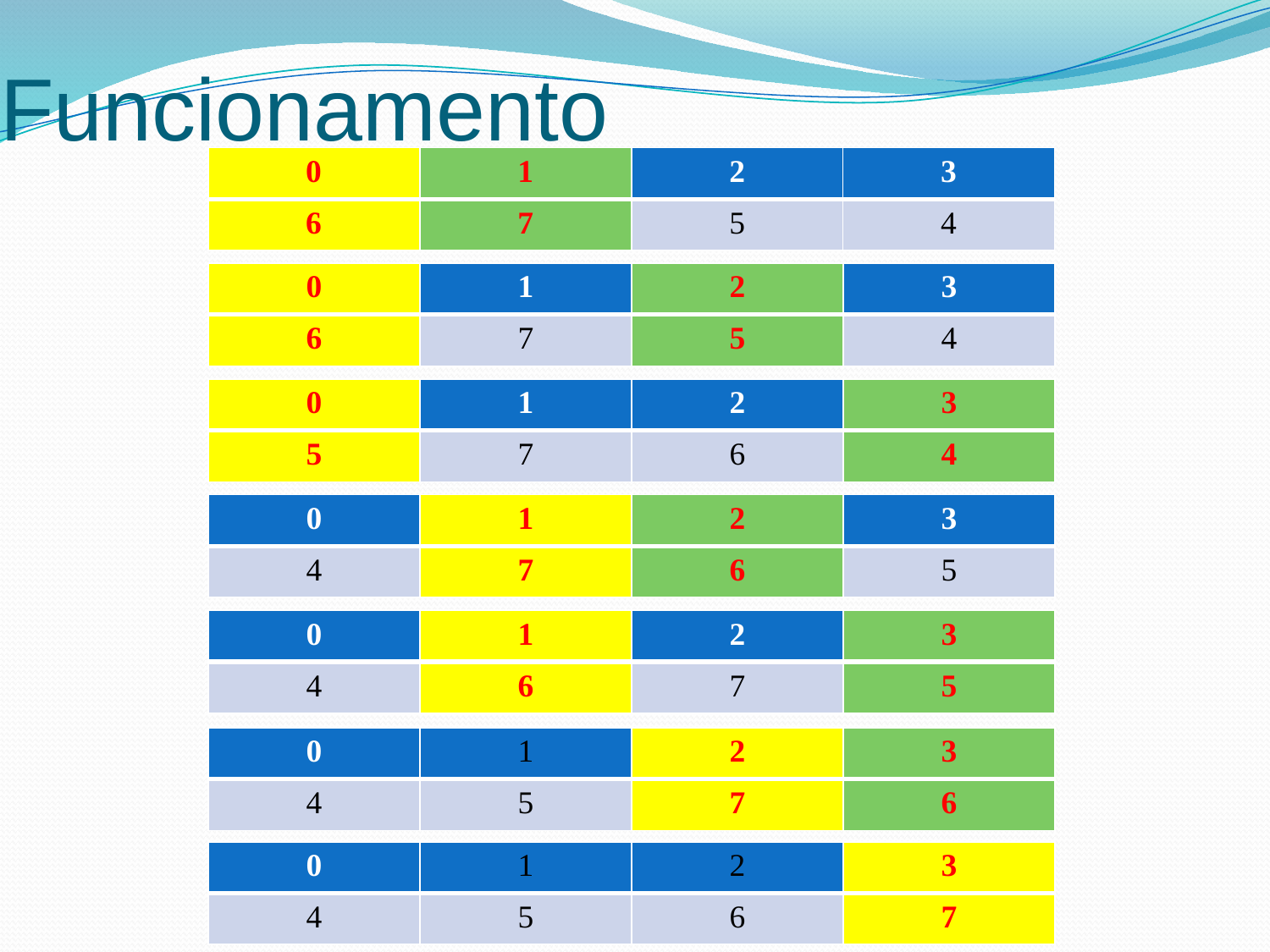

Funcionamento
| 0 | 1 | 2 | 3 |
| --- | --- | --- | --- |
| 6 | 7 | 5 | 4 |
| 0 | 1 | 2 | 3 |
| --- | --- | --- | --- |
| 6 | 7 | 5 | 4 |
| 0 | 1 | 2 | 3 |
| --- | --- | --- | --- |
| 5 | 7 | 6 | 4 |
| 0 | 1 | 2 | 3 |
| --- | --- | --- | --- |
| 4 | 7 | 6 | 5 |
| 0 | 1 | 2 | 3 |
| --- | --- | --- | --- |
| 4 | 6 | 7 | 5 |
| 0 | 1 | 2 | 3 |
| --- | --- | --- | --- |
| 4 | 5 | 7 | 6 |
| 0 | 1 | 2 | 3 |
| --- | --- | --- | --- |
| 4 | 5 | 6 | 7 |